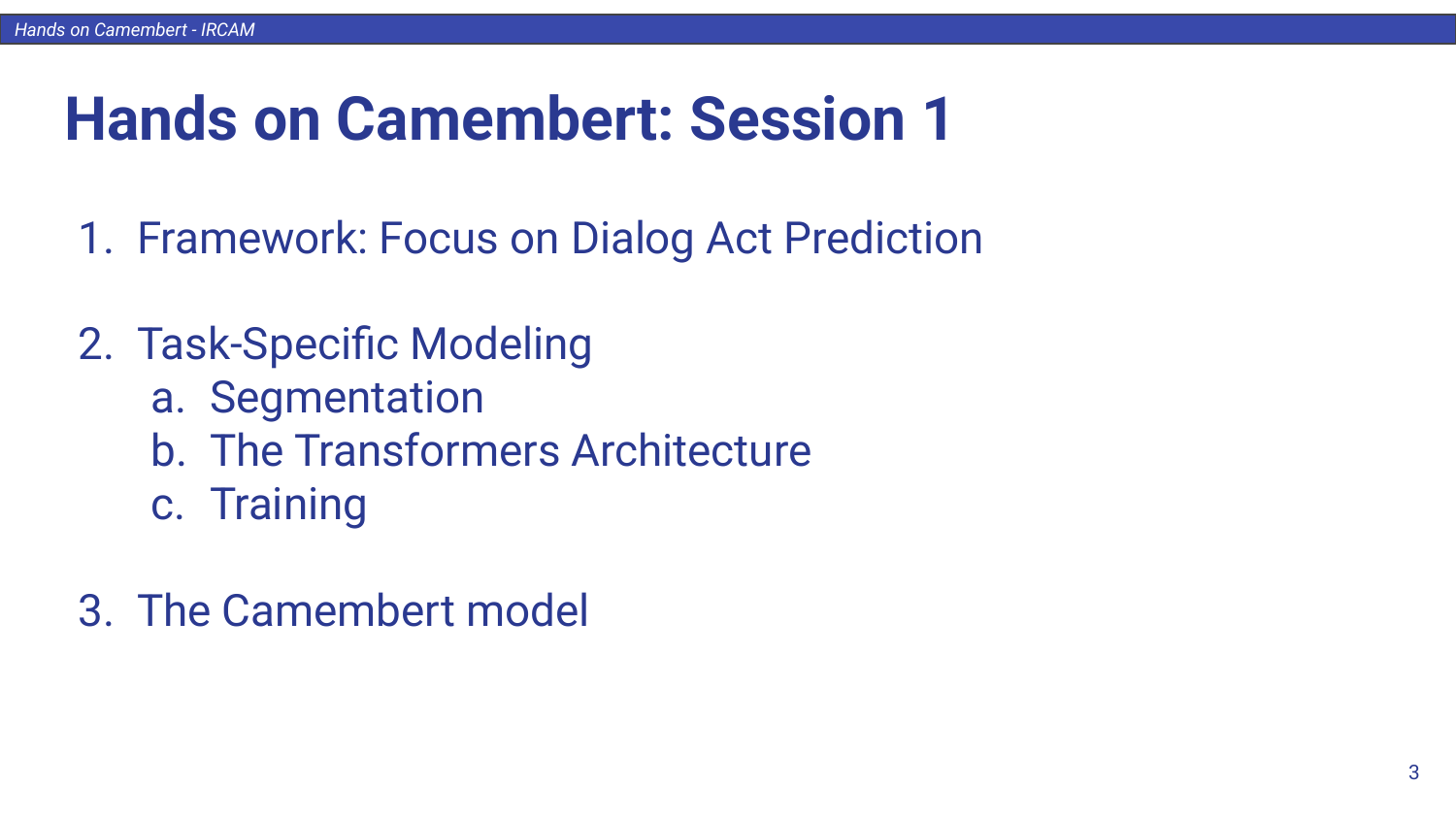

# Hands on Camembert: Session 1

Framework: Focus on Dialog Act Prediction
Task-Specific Modeling
Segmentation
The Transformers Architecture
Training
The Camembert model

3